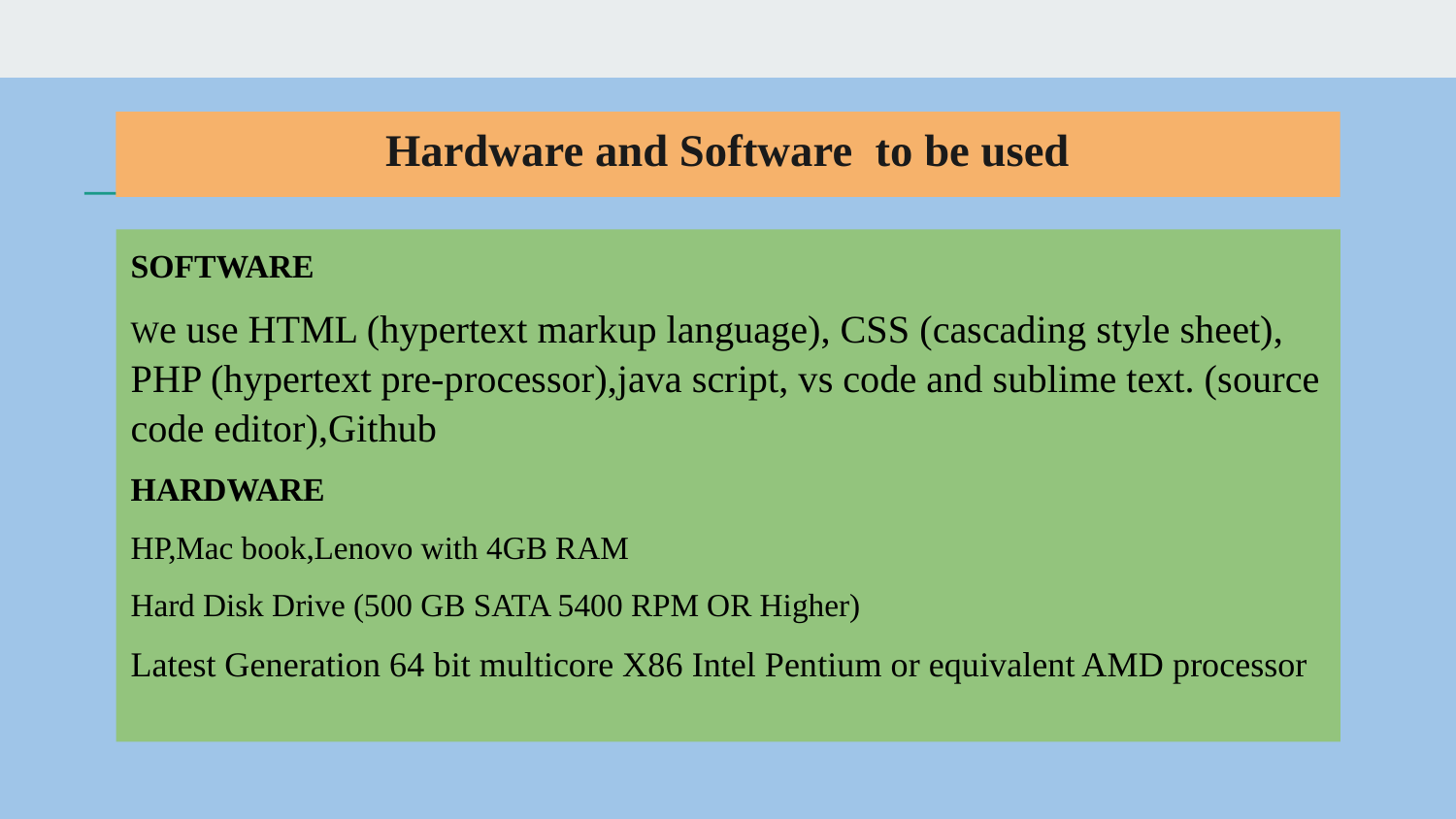

# Hardware and Software  to be used
SOFTWARE
We use HTML (hypertext markup language), CSS (cascading style sheet), PHP (hypertext pre-processor),java script, vs code and sublime text. (source code editor),Github
HARDWARE
HP,Mac book,Lenovo with 4GB RAM
Hard Disk Drive (500 GB SATA 5400 RPM OR Higher)
Latest Generation 64 bit multicore X86 Intel Pentium or equivalent AMD processor